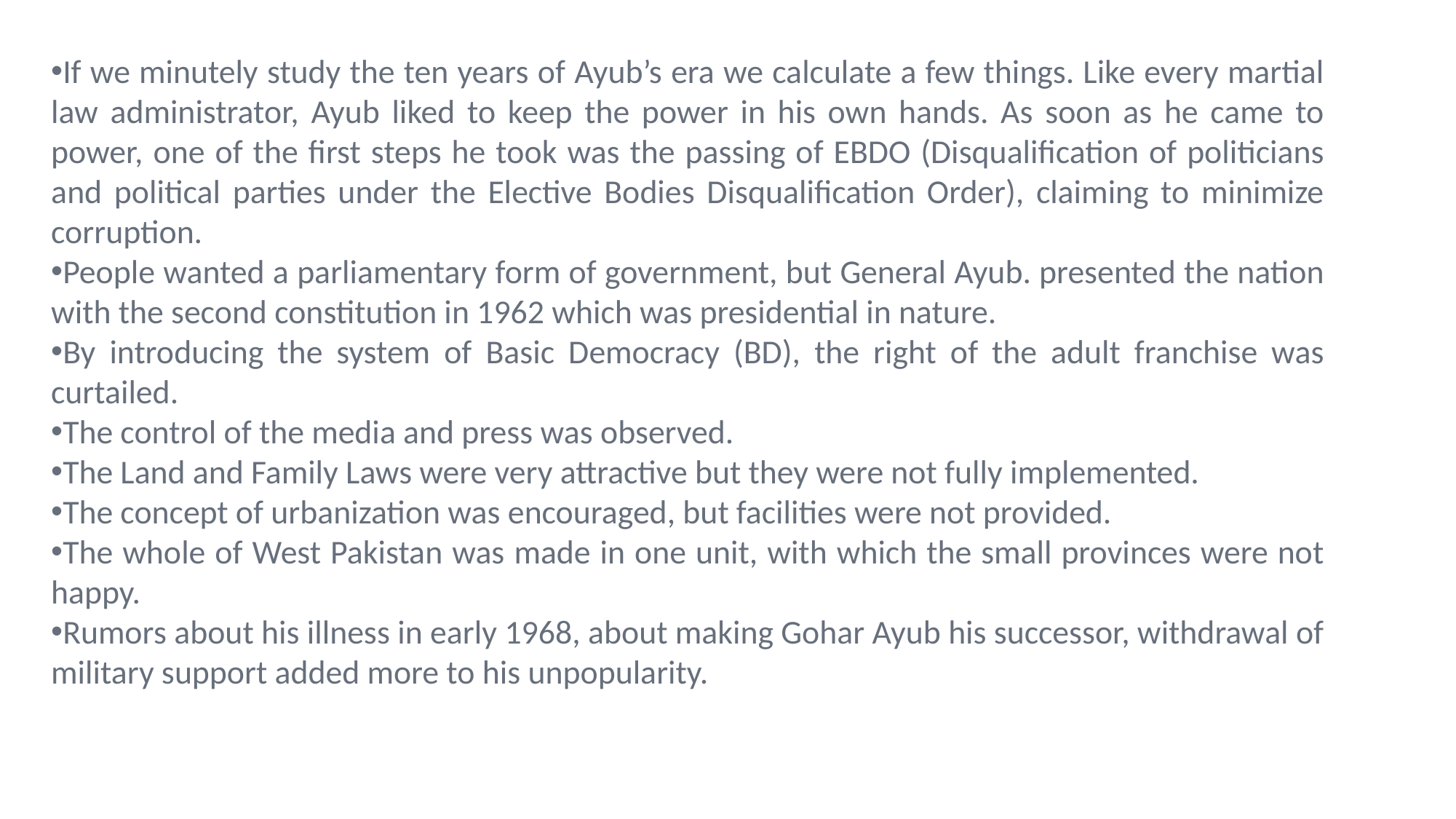

If we minutely study the ten years of Ayub’s era we calculate a few things. Like every martial law administrator, Ayub liked to keep the power in his own hands. As soon as he came to power, one of the first steps he took was the passing of EBDO (Disqualification of politicians and political parties under the Elective Bodies Disqualification Order), claiming to minimize corruption.
People wanted a parliamentary form of government, but General Ayub. presented the nation with the second constitution in 1962 which was presidential in nature.
By introducing the system of Basic Democracy (BD), the right of the adult franchise was curtailed.
The control of the media and press was observed.
The Land and Family Laws were very attractive but they were not fully implemented.
The concept of urbanization was encouraged, but facilities were not provided.
The whole of West Pakistan was made in one unit, with which the small provinces were not happy.
Rumors about his illness in early 1968, about making Gohar Ayub his successor, withdrawal of military support added more to his unpopularity.